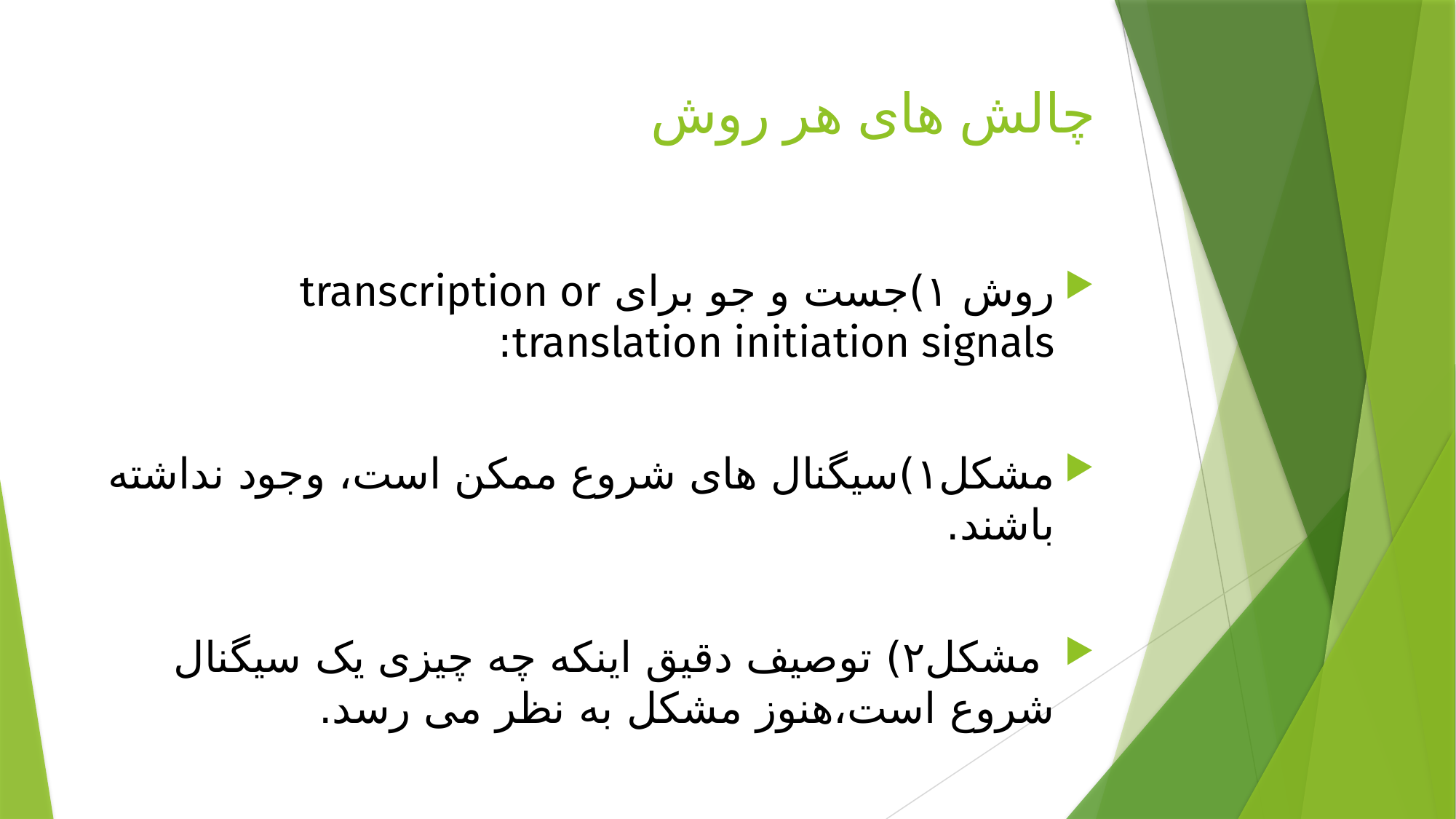

# چالش های هر روش
روش ۱)جست و جو برای transcription or translation initiation signals:

مشکل۱)سیگنال های شروع ممکن است، وجود نداشته باشند.

 مشکل۲) توصیف دقیق اینکه چه چیزی یک سیگنال شروع است،هنوز مشکل به نظر می رسد.